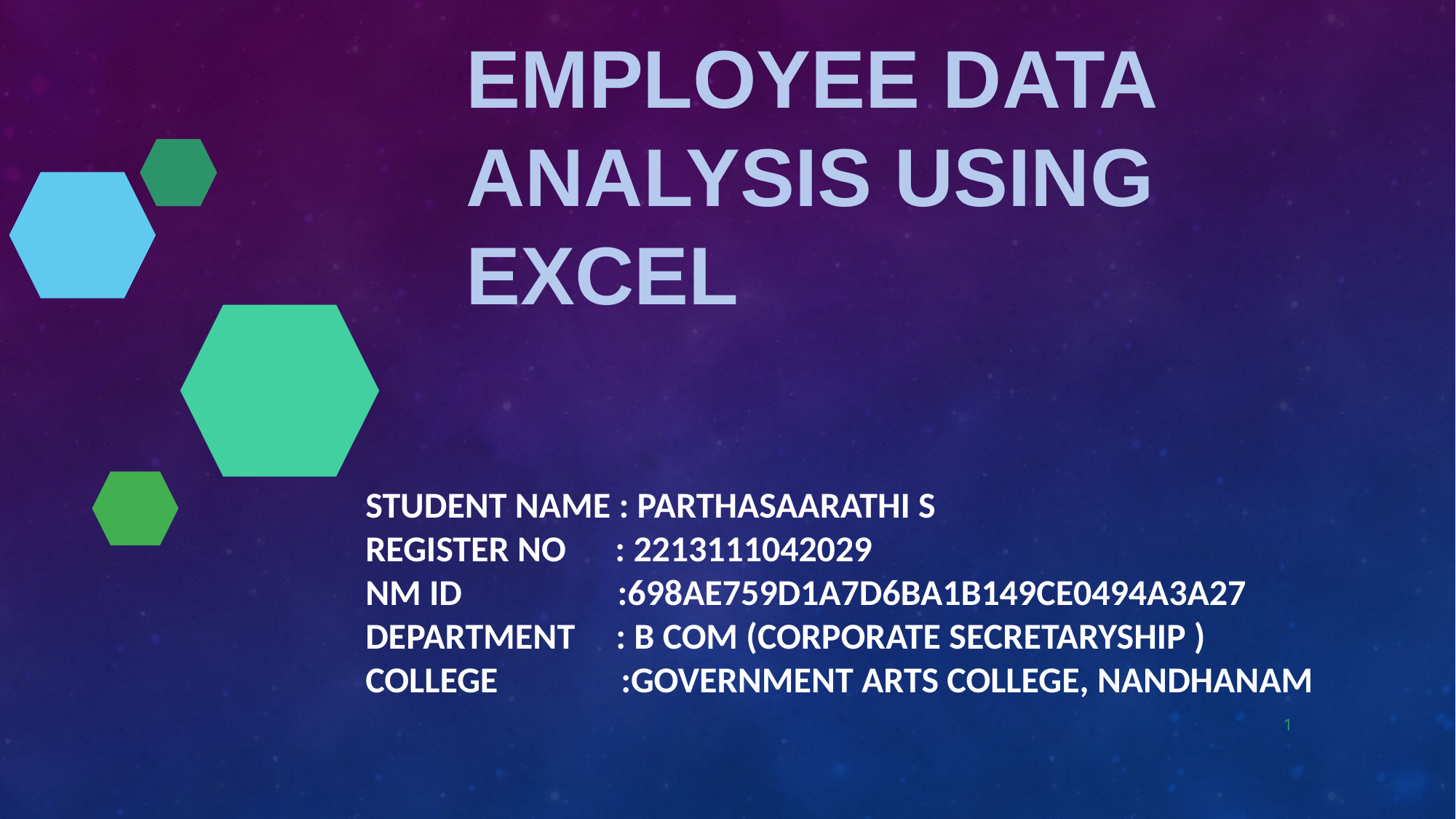

# Employee Data Analysis using Excel

STUDENT NAME : PARTHASAARATHI S
REGISTER NO      : 2213111042029
NM ID                   :698AE759D1A7D6BA1B149CE0494A3A27
DEPARTMENT     : B COM (CORPORATE SECRETARYSHIP )
COLLEGE               :GOVERNMENT ARTS COLLEGE, NANDHANAM
1